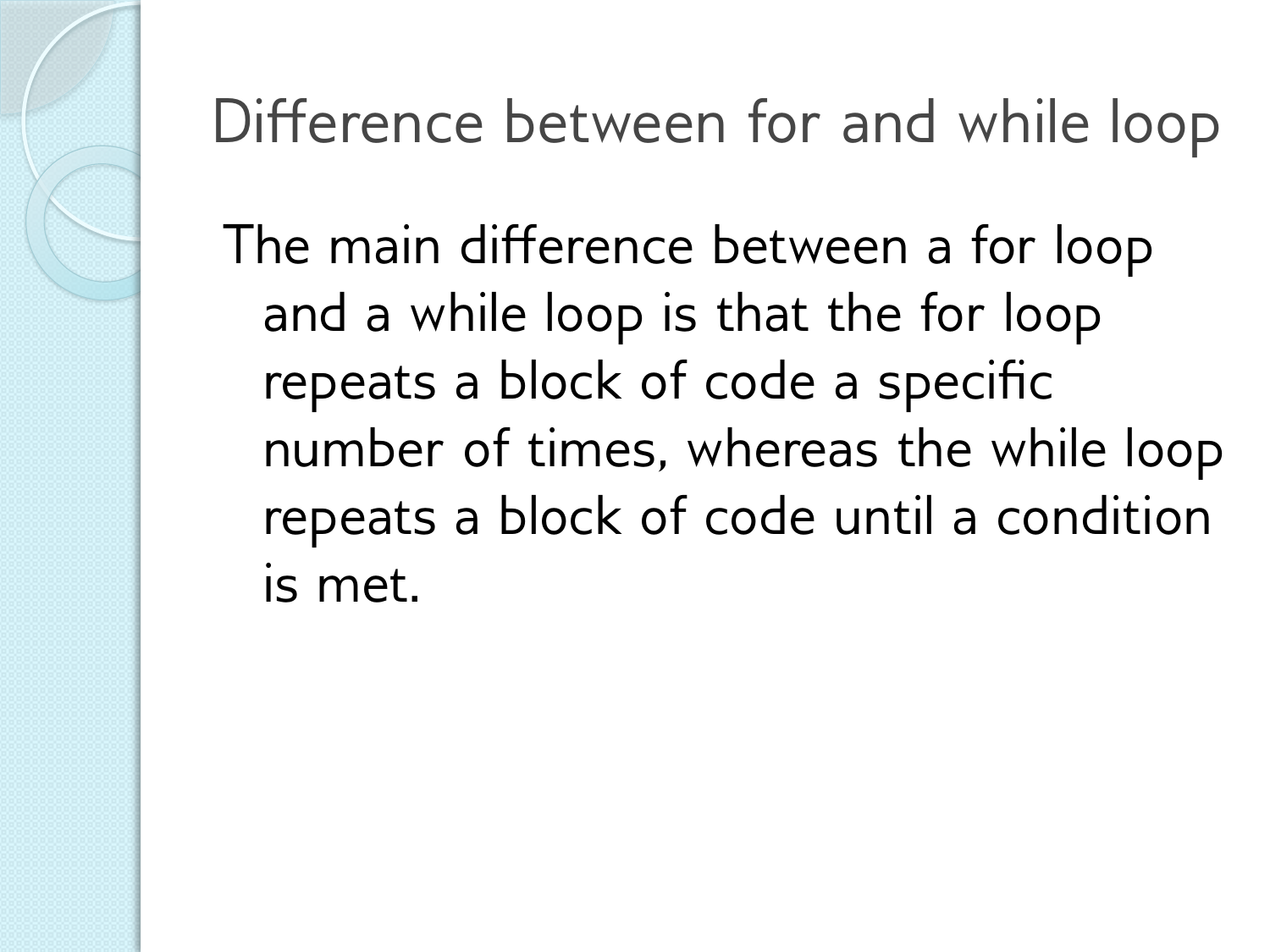

# Difference between for and while loop
The main difference between a for loop and a while loop is that the for loop repeats a block of code a specific number of times, whereas the while loop repeats a block of code until a condition is met.